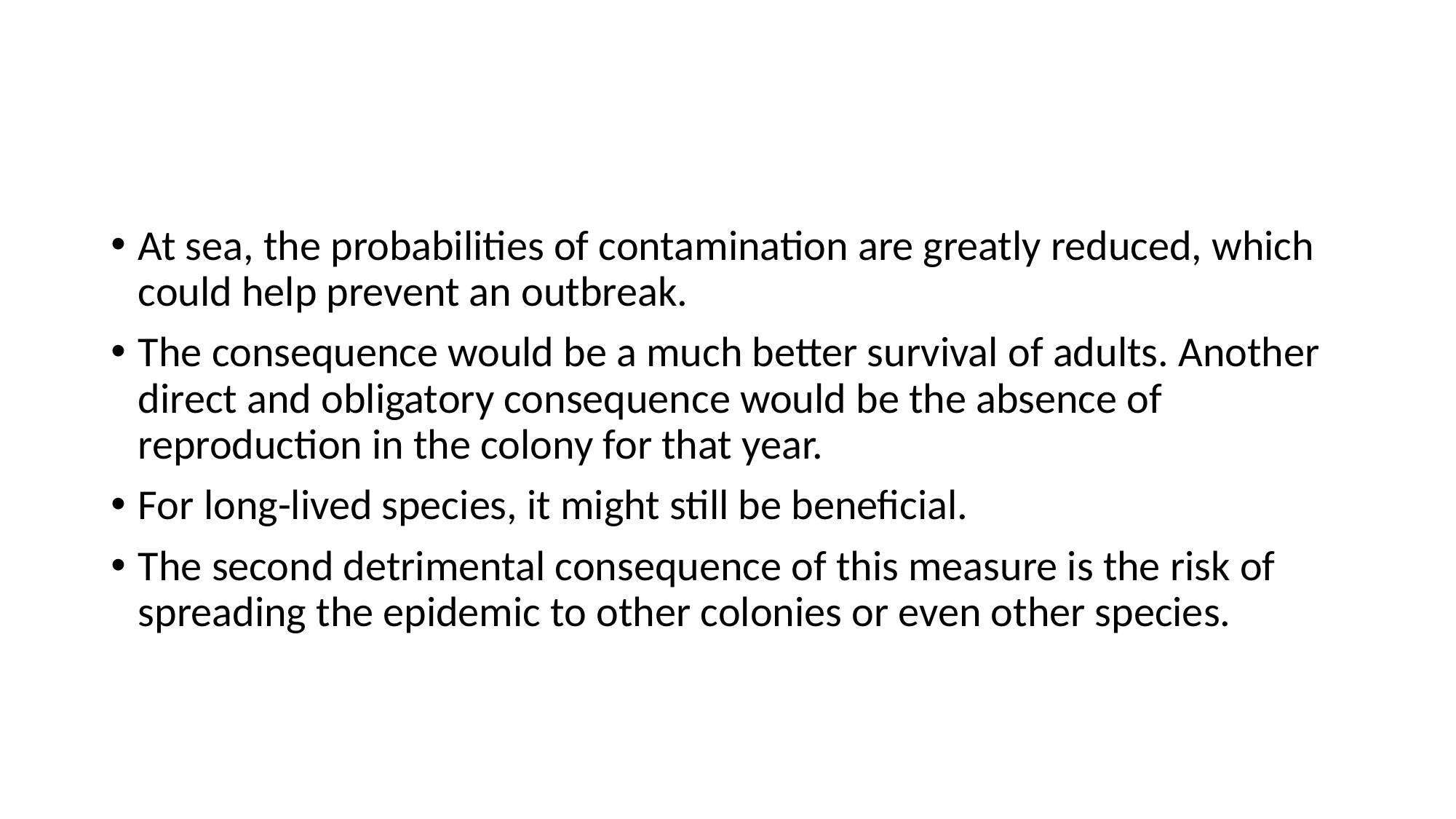

#
At sea, the probabilities of contamination are greatly reduced, which could help prevent an outbreak.
The consequence would be a much better survival of adults. Another direct and obligatory consequence would be the absence of reproduction in the colony for that year.
For long-lived species, it might still be beneficial.
The second detrimental consequence of this measure is the risk of spreading the epidemic to other colonies or even other species.